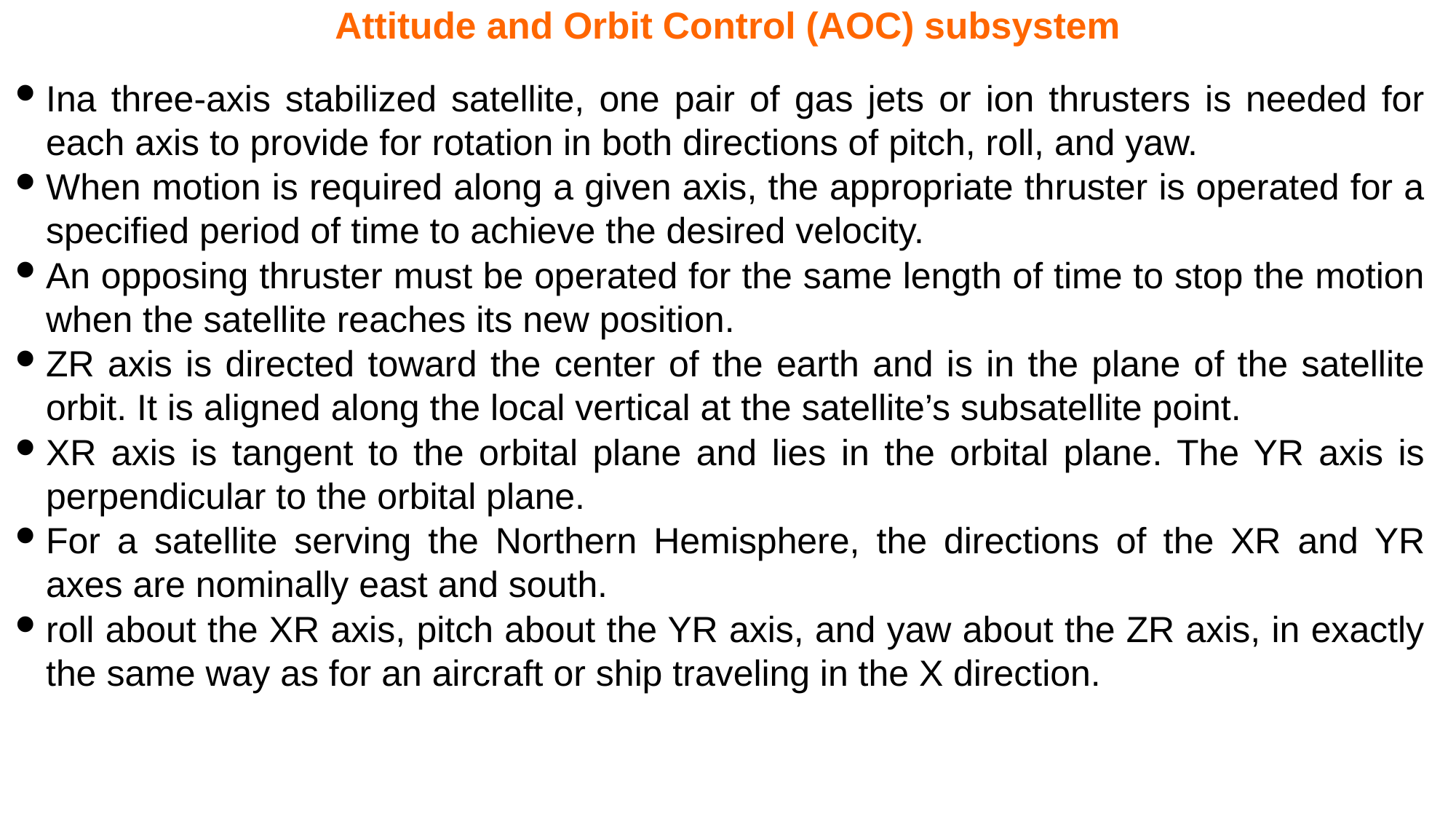

# Attitude and Orbit Control (AOC) subsystem
Ina three-axis stabilized satellite, one pair of gas jets or ion thrusters is needed for each axis to provide for rotation in both directions of pitch, roll, and yaw.
When motion is required along a given axis, the appropriate thruster is operated for a specified period of time to achieve the desired velocity.
An opposing thruster must be operated for the same length of time to stop the motion when the satellite reaches its new position.
ZR axis is directed toward the center of the earth and is in the plane of the satellite orbit. It is aligned along the local vertical at the satellite’s subsatellite point.
XR axis is tangent to the orbital plane and lies in the orbital plane. The YR axis is perpendicular to the orbital plane.
For a satellite serving the Northern Hemisphere, the directions of the XR and YR axes are nominally east and south.
roll about the XR axis, pitch about the YR axis, and yaw about the ZR axis, in exactly the same way as for an aircraft or ship traveling in the X direction.